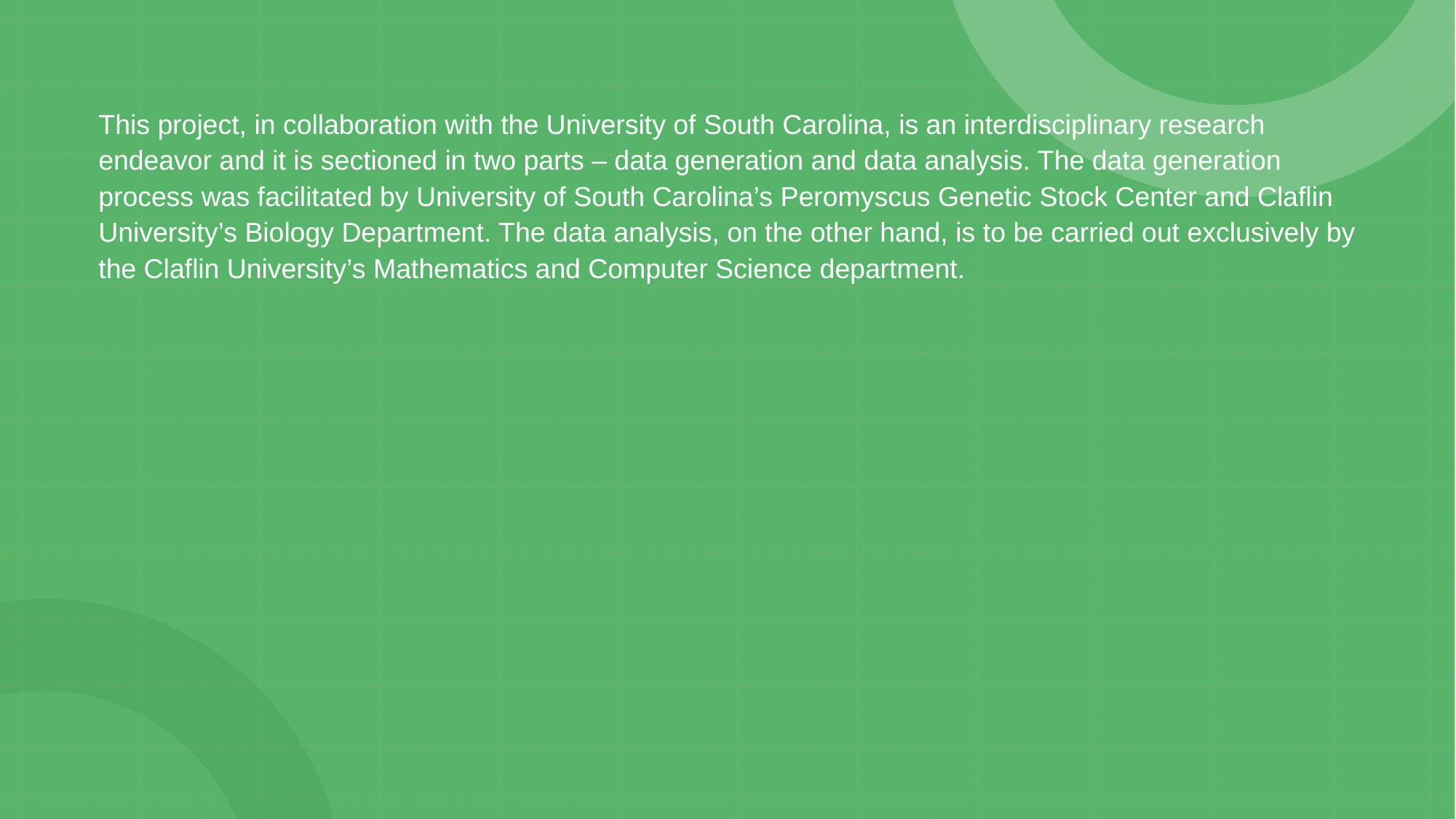

This project, in collaboration with the University of South Carolina, is an interdisciplinary research endeavor and it is sectioned in two parts – data generation and data analysis. The data generation process was facilitated by University of South Carolina’s Peromyscus Genetic Stock Center and Claflin University’s Biology Department. The data analysis, on the other hand, is to be carried out exclusively by the Claflin University’s Mathematics and Computer Science department.